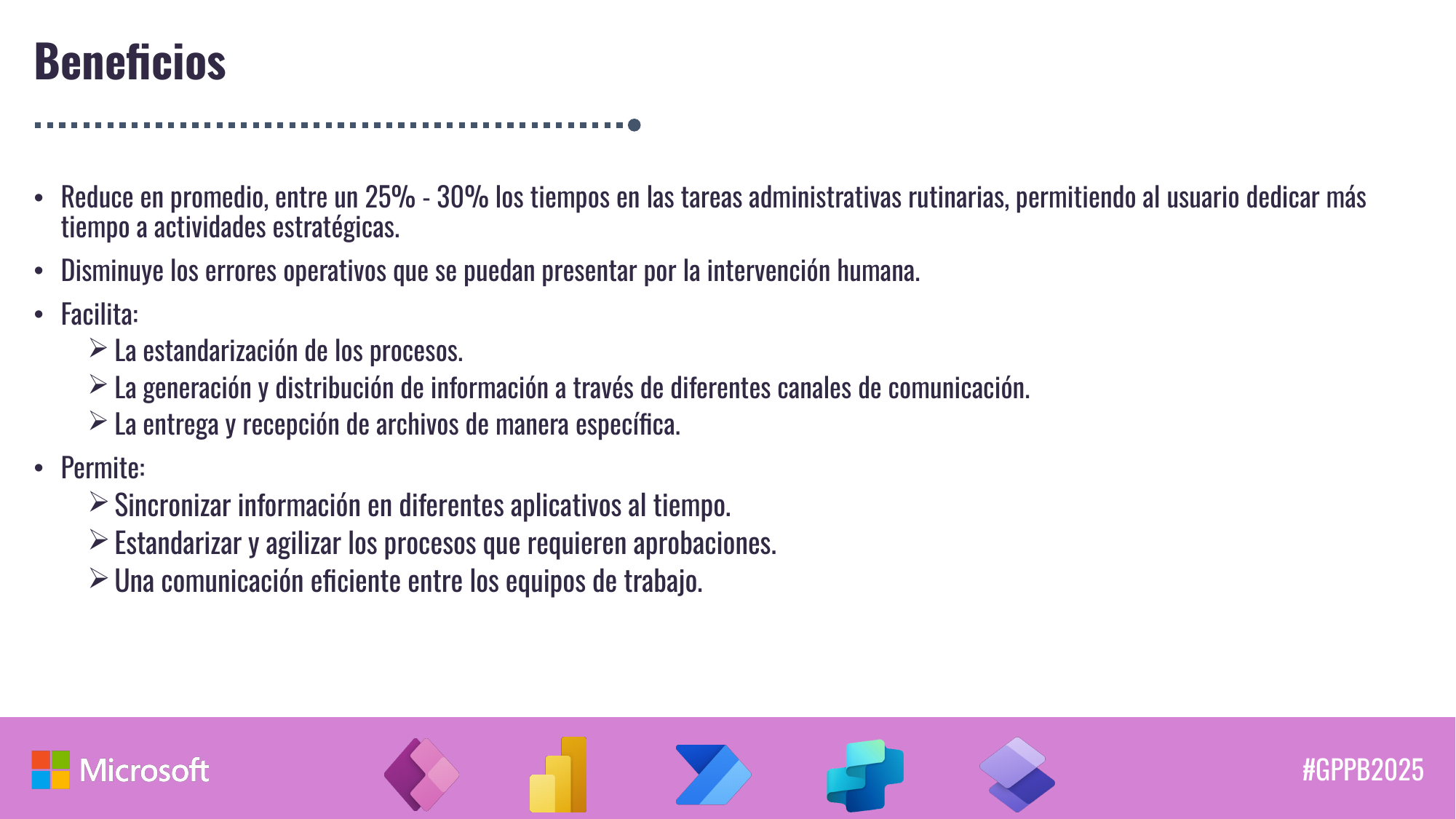

# Beneficios
Reduce en promedio, entre un 25% - 30% los tiempos en las tareas administrativas rutinarias, permitiendo al usuario dedicar más tiempo a actividades estratégicas.
Disminuye los errores operativos que se puedan presentar por la intervención humana.
Facilita:
La estandarización de los procesos.
La generación y distribución de información a través de diferentes canales de comunicación.
La entrega y recepción de archivos de manera específica.
Permite:
Sincronizar información en diferentes aplicativos al tiempo.
Estandarizar y agilizar los procesos que requieren aprobaciones.
Una comunicación eficiente entre los equipos de trabajo.